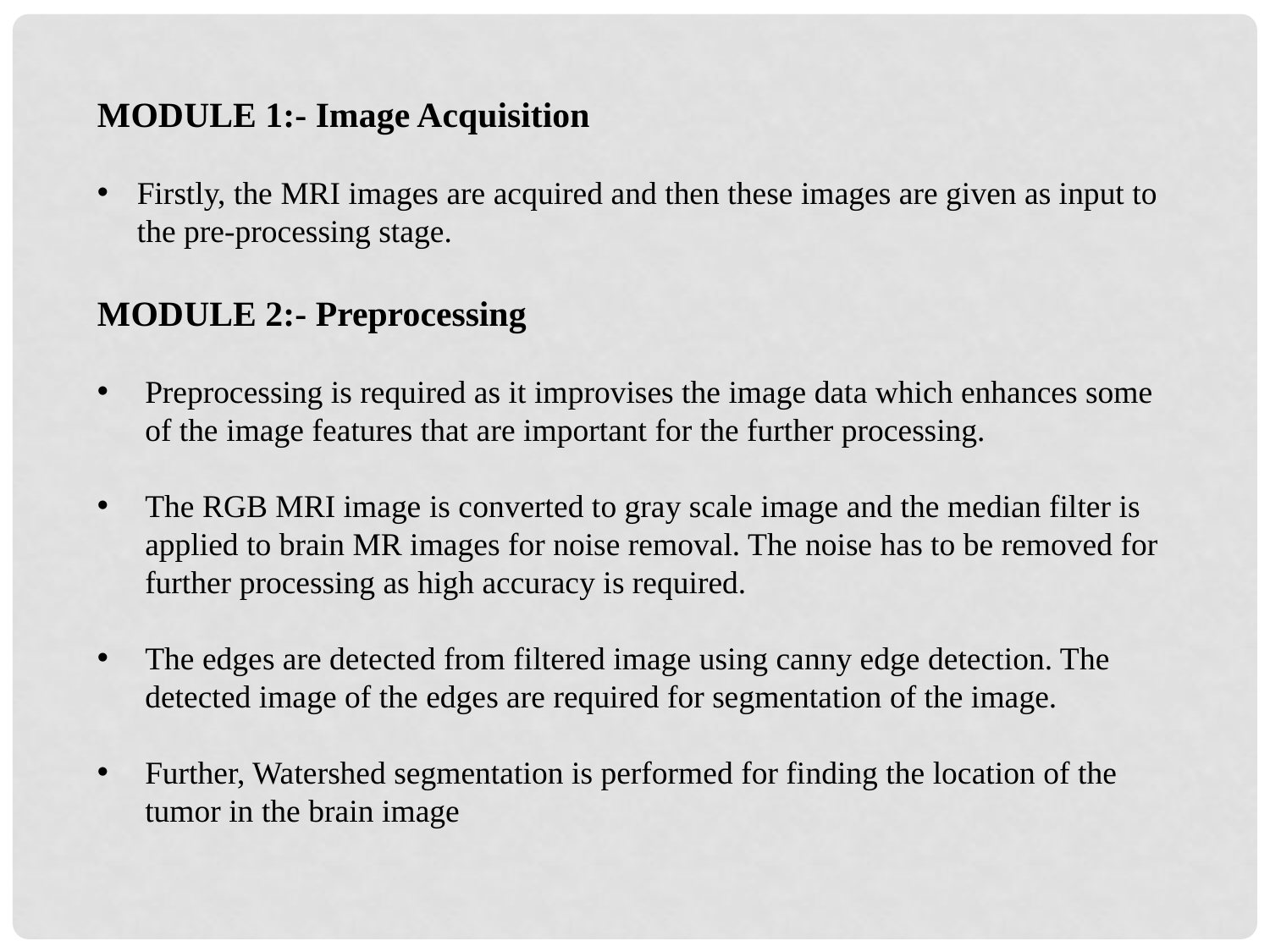

MODULE 1:- Image Acquisition

Firstly, the MRI images are acquired and then these images are given as input to the pre-processing stage.

MODULE 2:- Preprocessing
Preprocessing is required as it improvises the image data which enhances some of the image features that are important for the further processing.

The RGB MRI image is converted to gray scale image and the median filter is applied to brain MR images for noise removal. The noise has to be removed for further processing as high accuracy is required.

The edges are detected from filtered image using canny edge detection. The detected image of the edges are required for segmentation of the image.

Further, Watershed segmentation is performed for finding the location of the tumor in the brain image